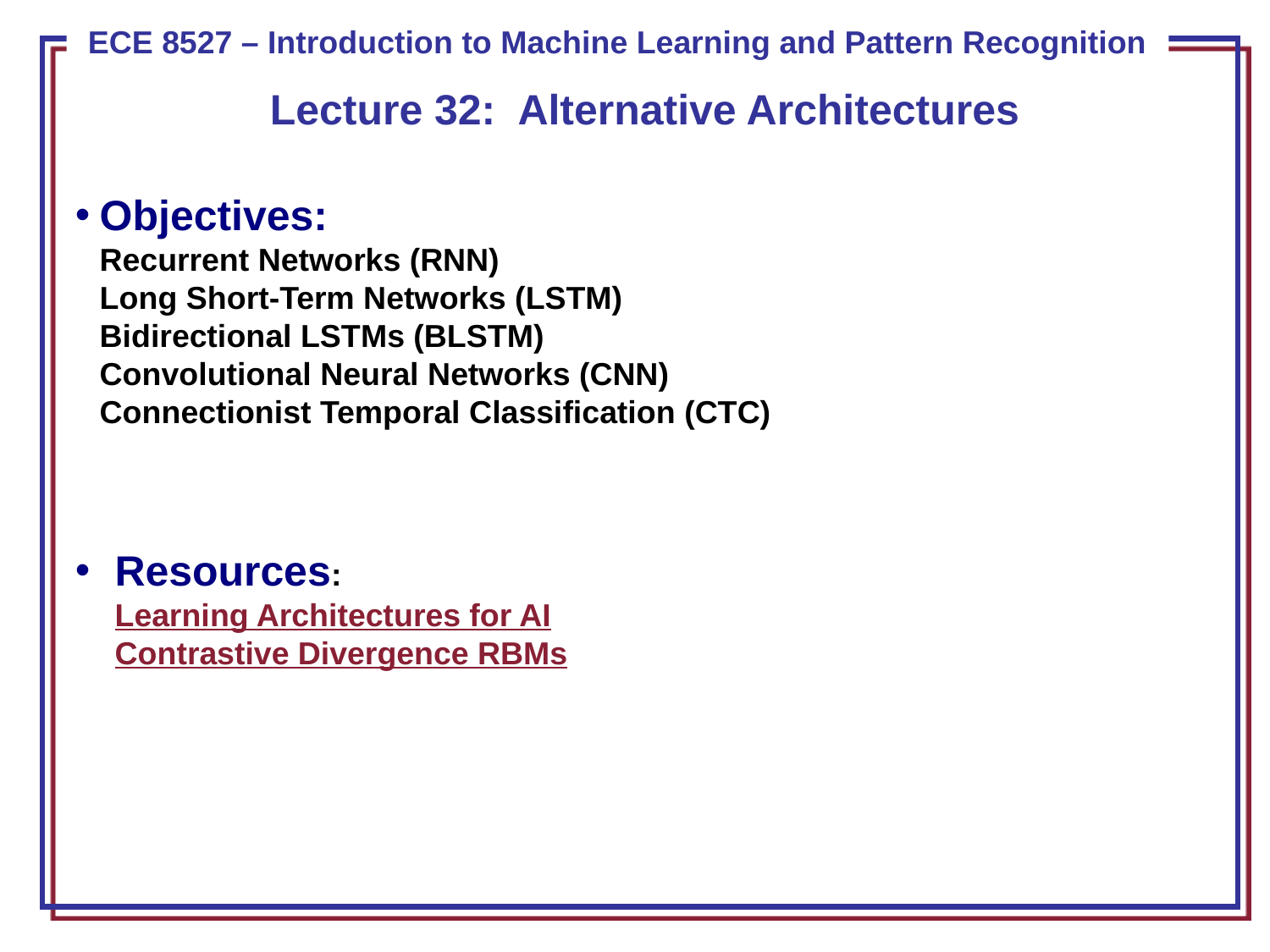

Lecture 32:  Alternative Architectures
Objectives:
	Recurrent Networks (RNN)
Long Short-Term Networks (LSTM)
Bidirectional LSTMs (BLSTM)
Convolutional Neural Networks (CNN)
Connectionist Temporal Classification (CTC)

Resources:
Learning Architectures for AI
Contrastive Divergence RBMs